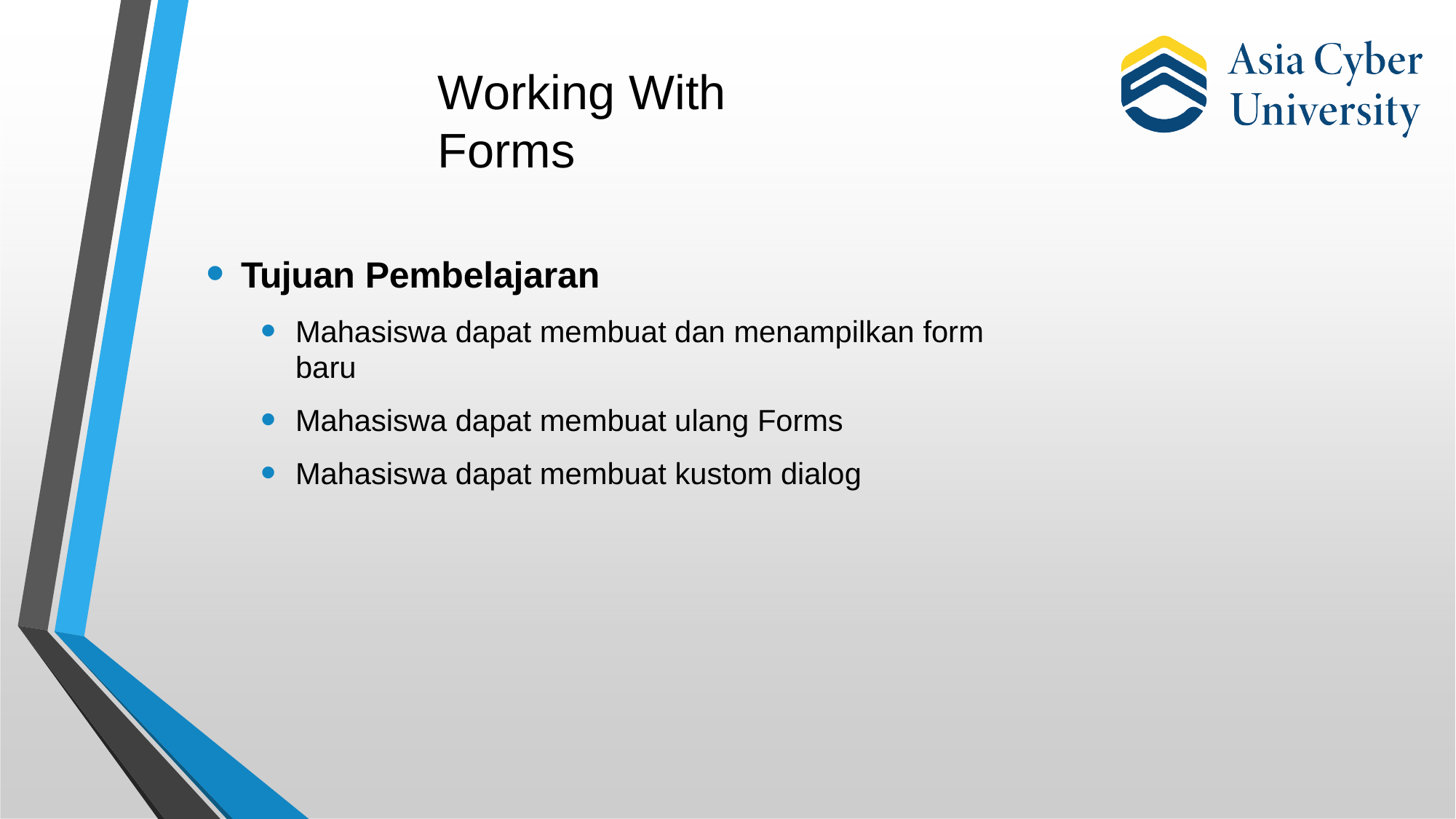

# Working With Forms
Tujuan Pembelajaran
Mahasiswa dapat membuat dan menampilkan form baru
Mahasiswa dapat membuat ulang Forms
Mahasiswa dapat membuat kustom dialog